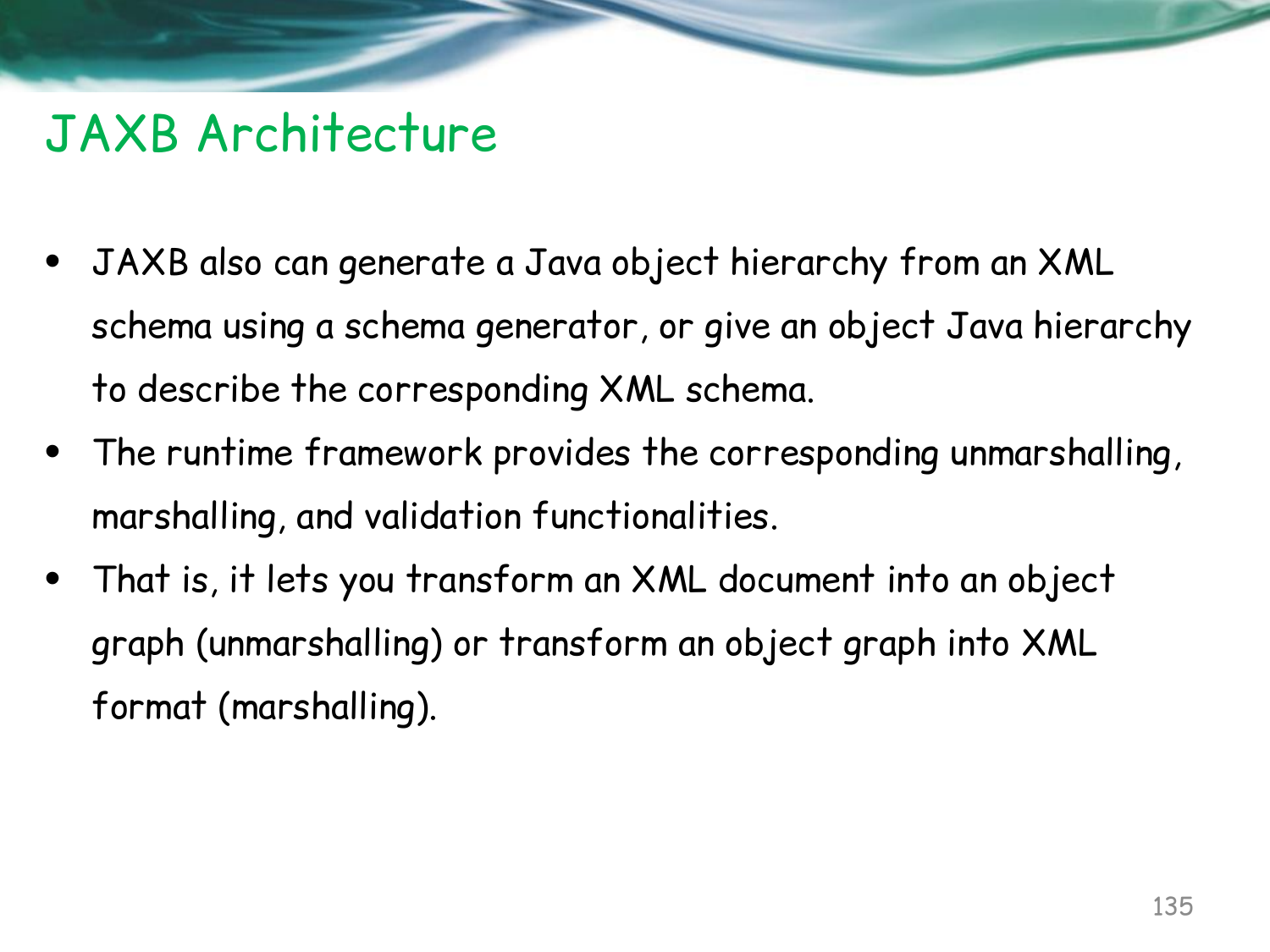

# JAXB Architecture
JAXB also can generate a Java object hierarchy from an XML schema using a schema generator, or give an object Java hierarchy to describe the corresponding XML schema.
The runtime framework provides the corresponding unmarshalling, marshalling, and validation functionalities.
That is, it lets you transform an XML document into an object graph (unmarshalling) or transform an object graph into XML format (marshalling).
135